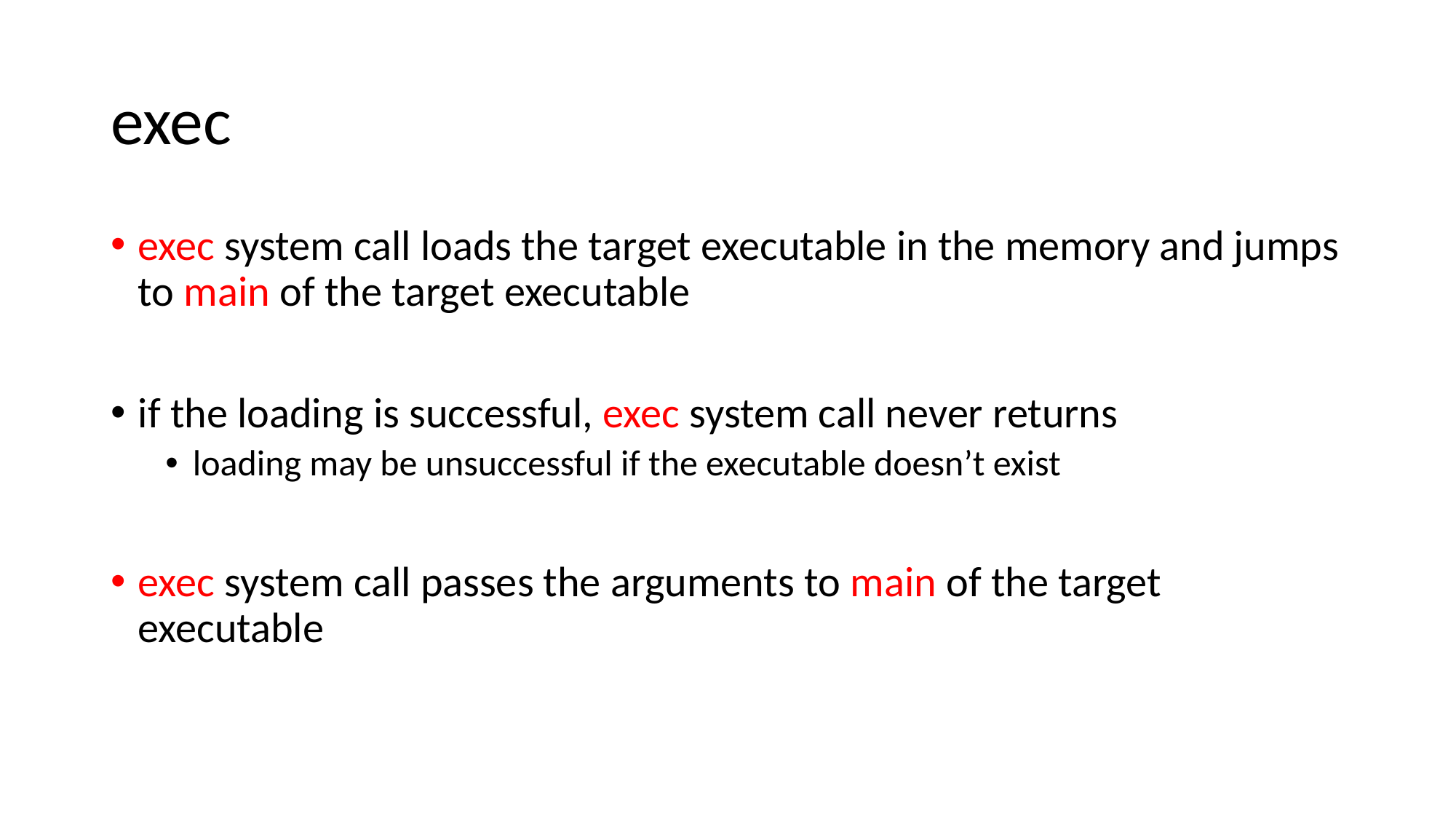

# exec
exec system call loads the target executable in the memory and jumps to main of the target executable

if the loading is successful, exec system call never returns
loading may be unsuccessful if the executable doesn’t exist

exec system call passes the arguments to main of the target executable